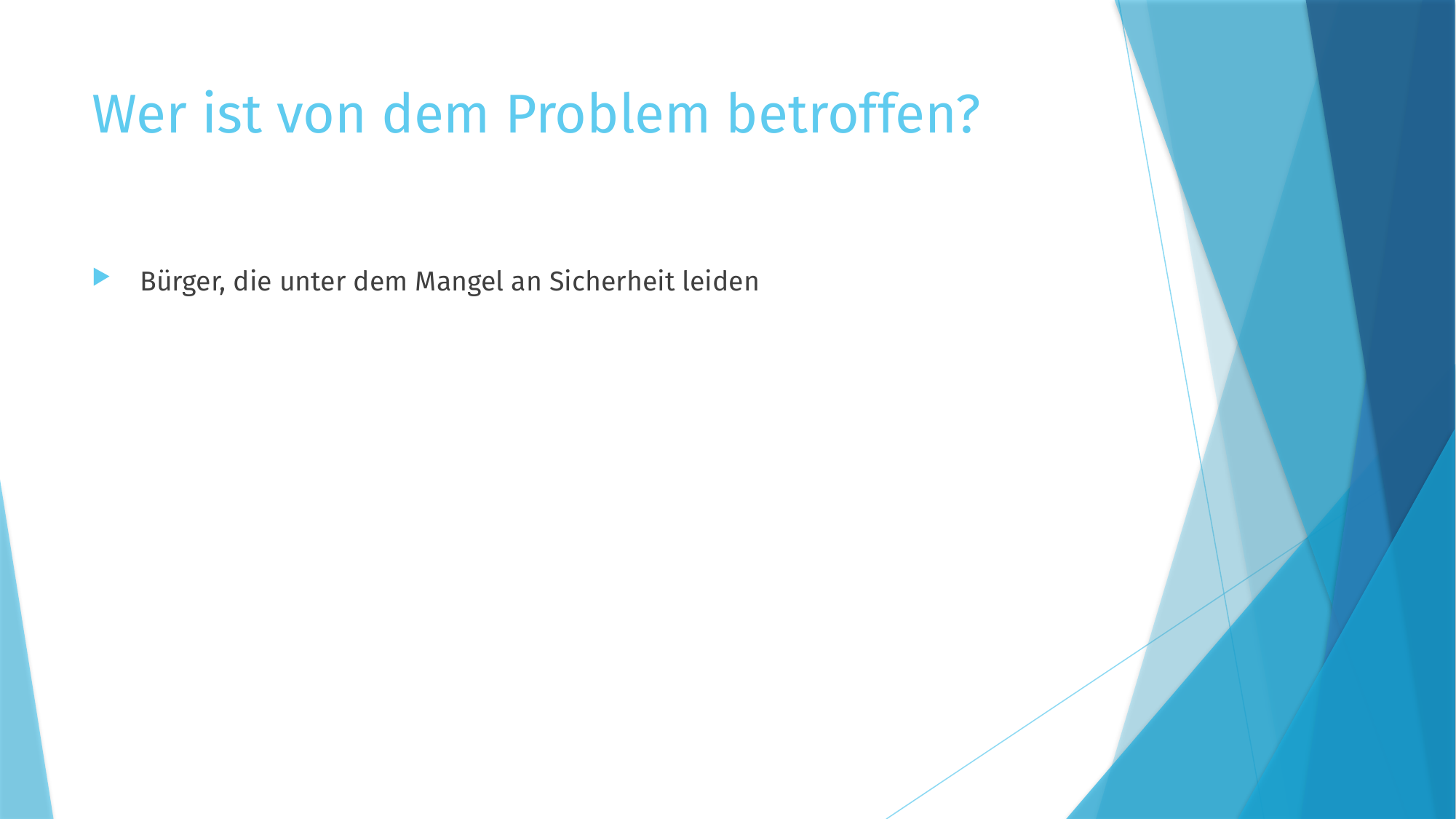

# Wer ist von dem Problem betroffen?
 Bürger, die unter dem Mangel an Sicherheit leiden